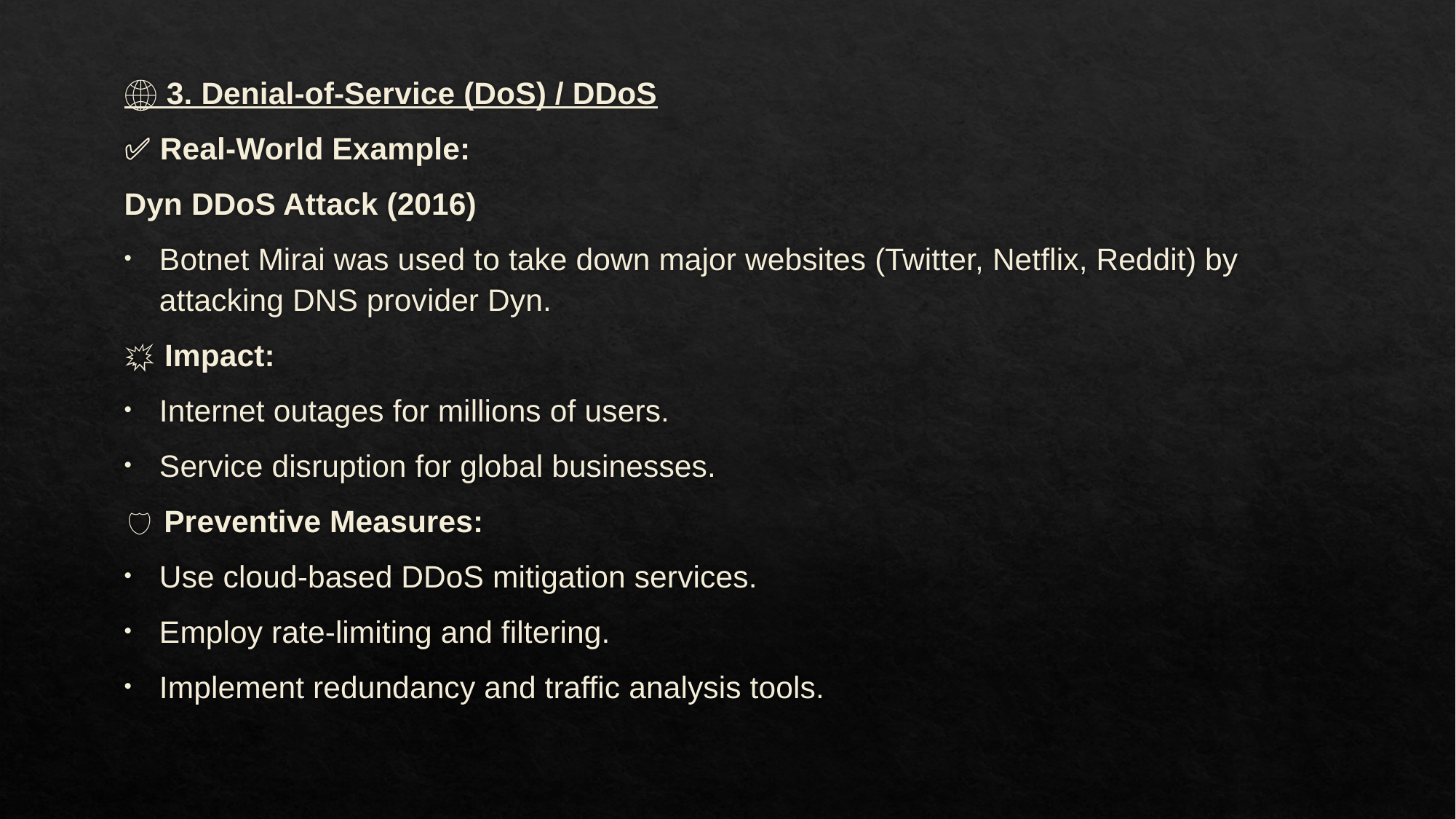

🌐 3. Denial-of-Service (DoS) / DDoS
✅ Real-World Example:
Dyn DDoS Attack (2016)
Botnet Mirai was used to take down major websites (Twitter, Netflix, Reddit) by attacking DNS provider Dyn.
💥 Impact:
Internet outages for millions of users.
Service disruption for global businesses.
🛡️ Preventive Measures:
Use cloud-based DDoS mitigation services.
Employ rate-limiting and filtering.
Implement redundancy and traffic analysis tools.